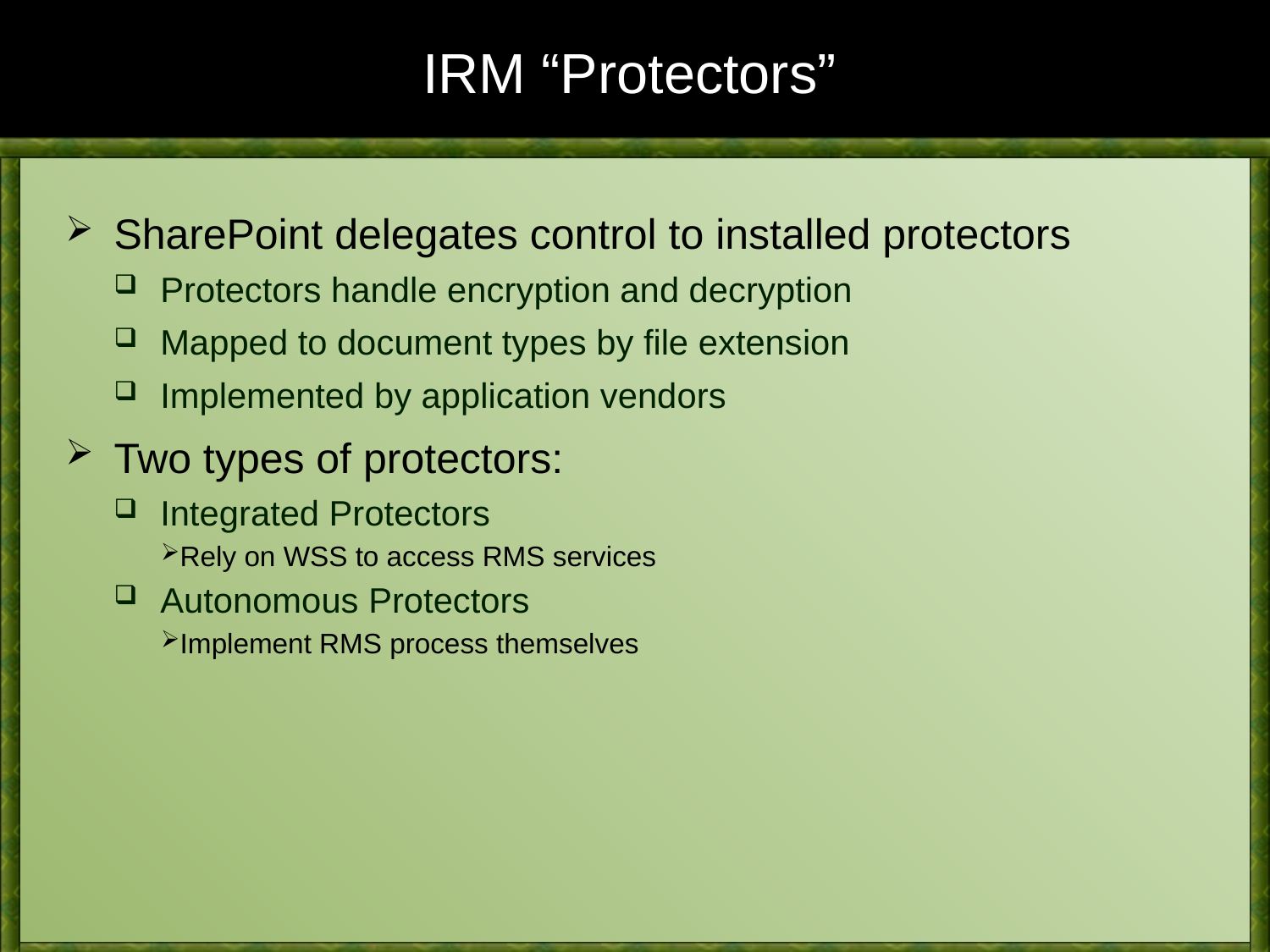

# IRM “Protectors”
SharePoint delegates control to installed protectors
Protectors handle encryption and decryption
Mapped to document types by file extension
Implemented by application vendors
Two types of protectors:
Integrated Protectors
Rely on WSS to access RMS services
Autonomous Protectors
Implement RMS process themselves